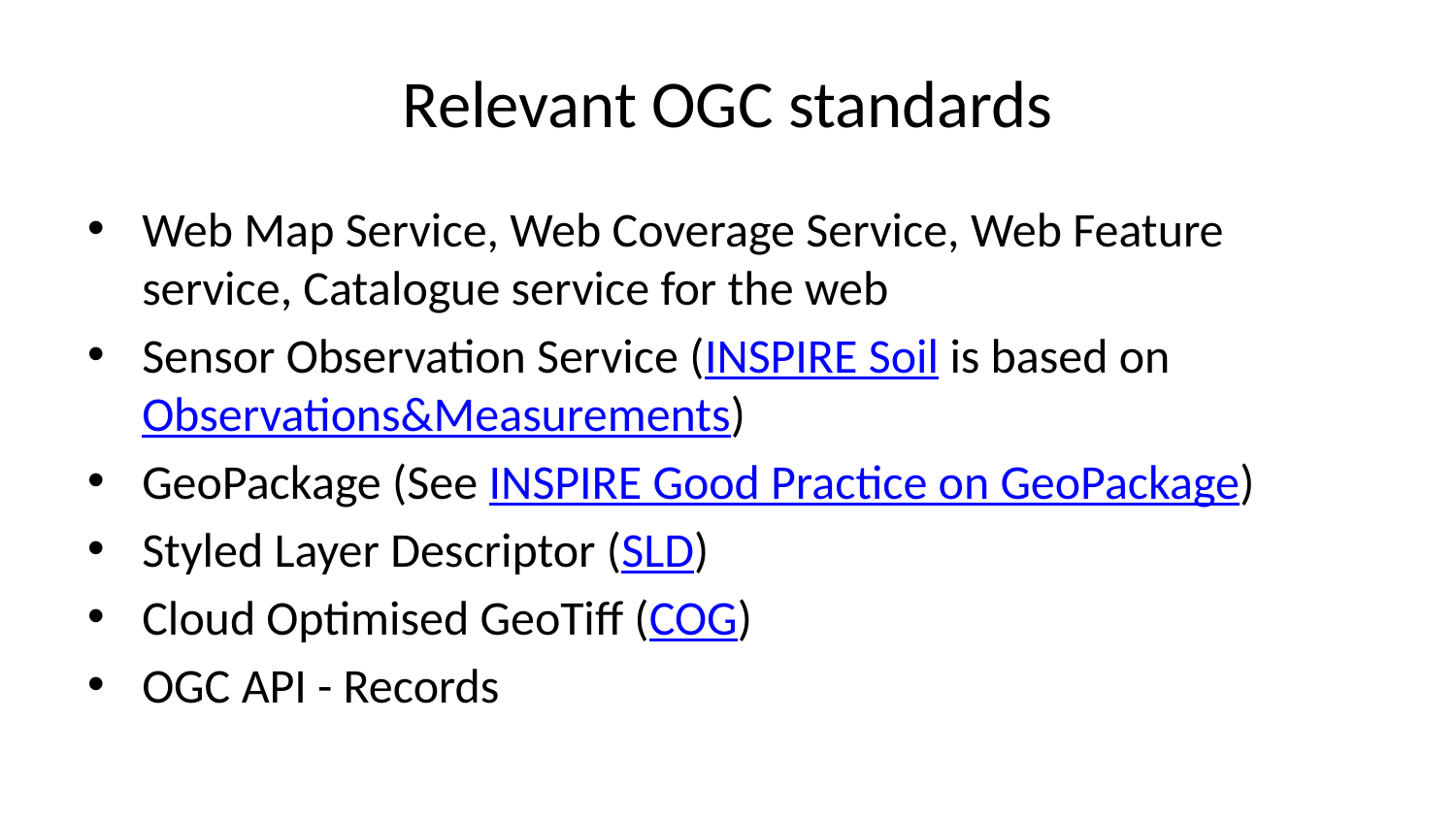

# Relevant OGC standards
Web Map Service, Web Coverage Service, Web Feature service, Catalogue service for the web
Sensor Observation Service (INSPIRE Soil is based on Observations&Measurements)
GeoPackage (See INSPIRE Good Practice on GeoPackage)
Styled Layer Descriptor (SLD)
Cloud Optimised GeoTiff (COG)
OGC API - Records